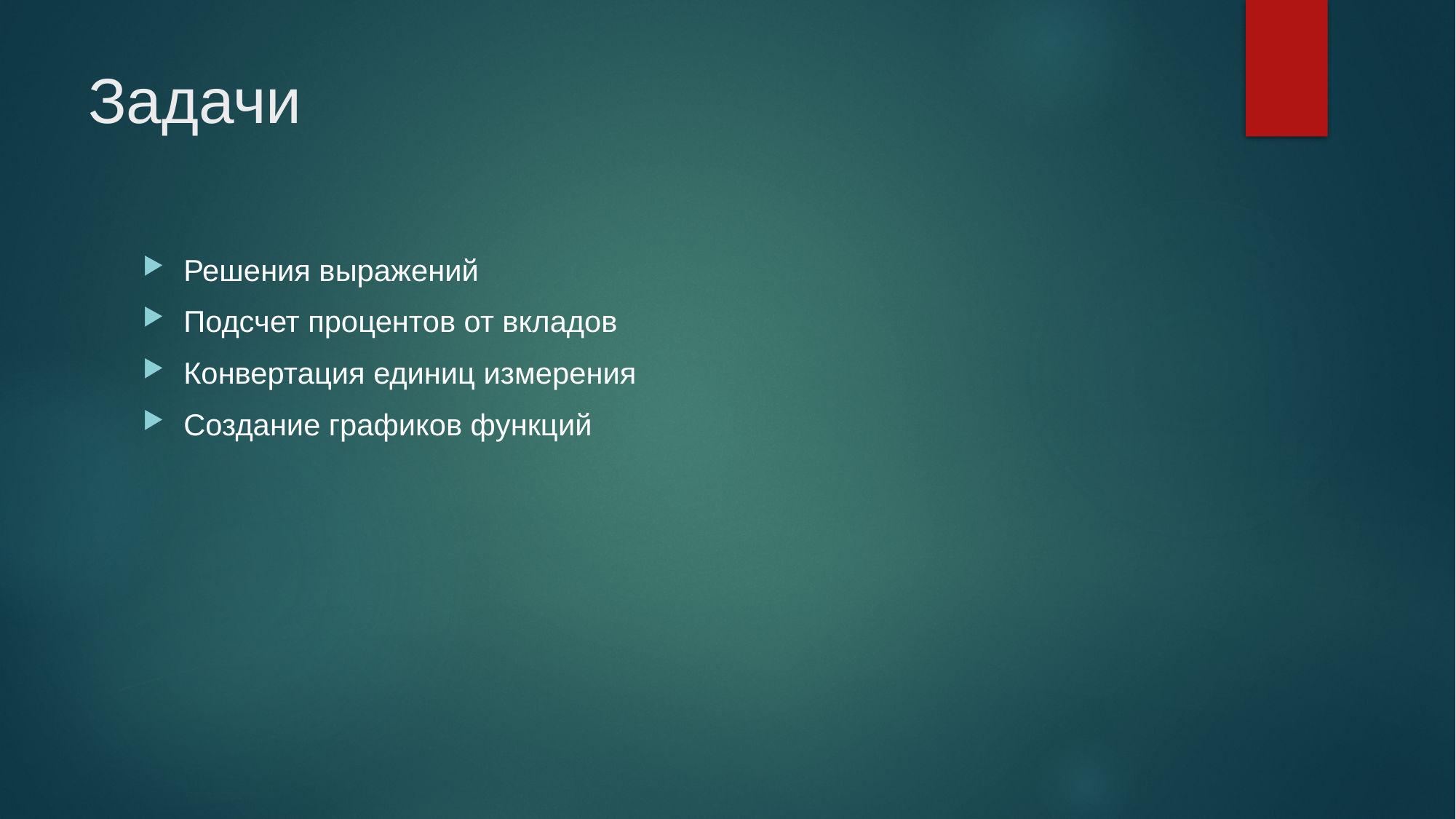

# Задачи
Решения выражений
Подсчет процентов от вкладов
Конвертация единиц измерения
Создание графиков функций